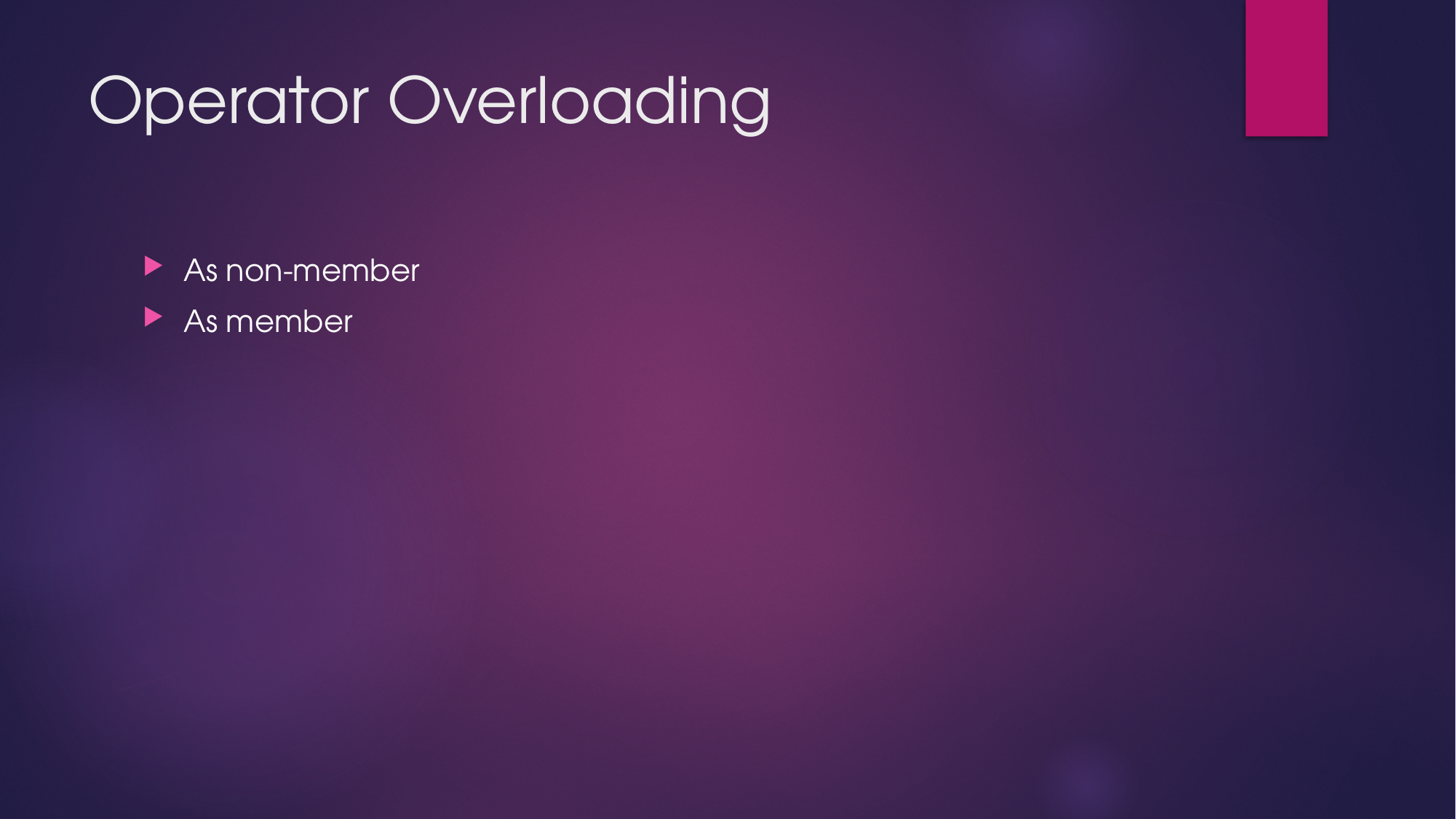

# Operator Overloading
As non-member
As member